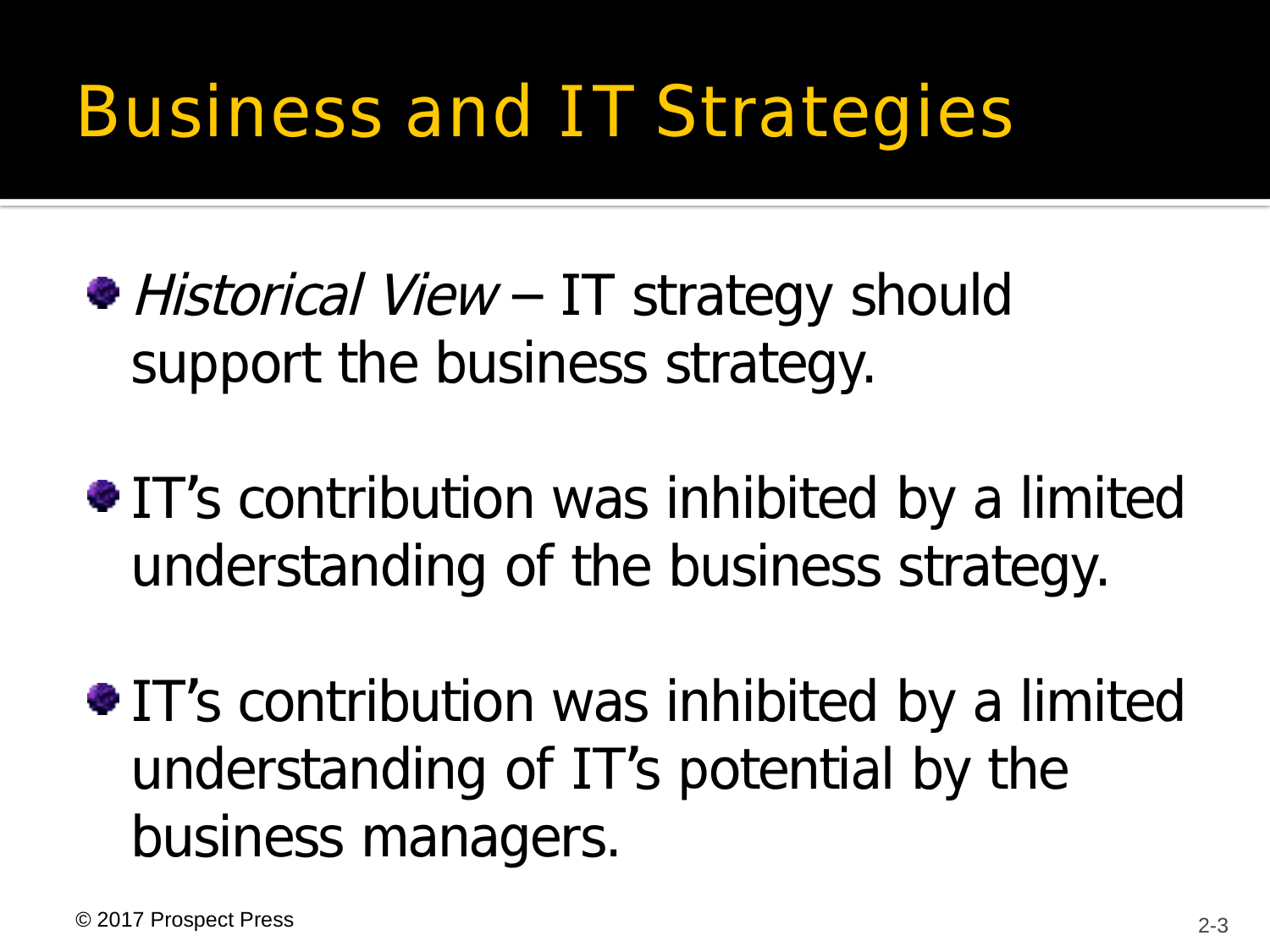

# Business and IT Strategies
Historical View – IT strategy should support the business strategy.
IT’s contribution was inhibited by a limited understanding of the business strategy.
IT’s contribution was inhibited by a limited understanding of IT’s potential by the business managers.
2-3